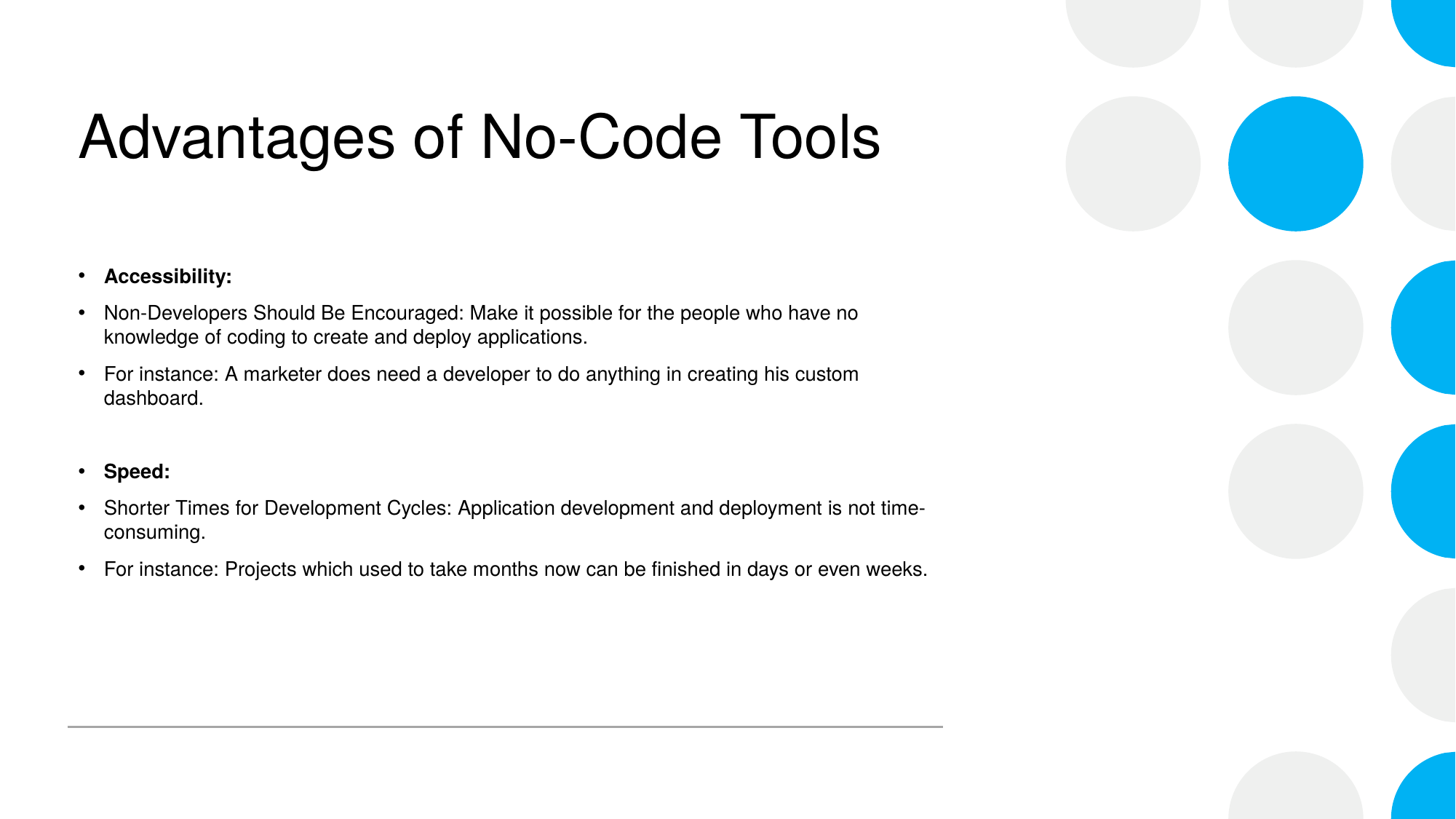

# Advantages of No-Code Tools

Accessibility:
Non-Developers Should Be Encouraged: Make it possible for the people who have no knowledge of coding to create and deploy applications.
For instance: A marketer does need a developer to do anything in creating his custom dashboard.

Speed:
Shorter Times for Development Cycles: Application development and deployment is not time-consuming.
For instance: Projects which used to take months now can be finished in days or even weeks.